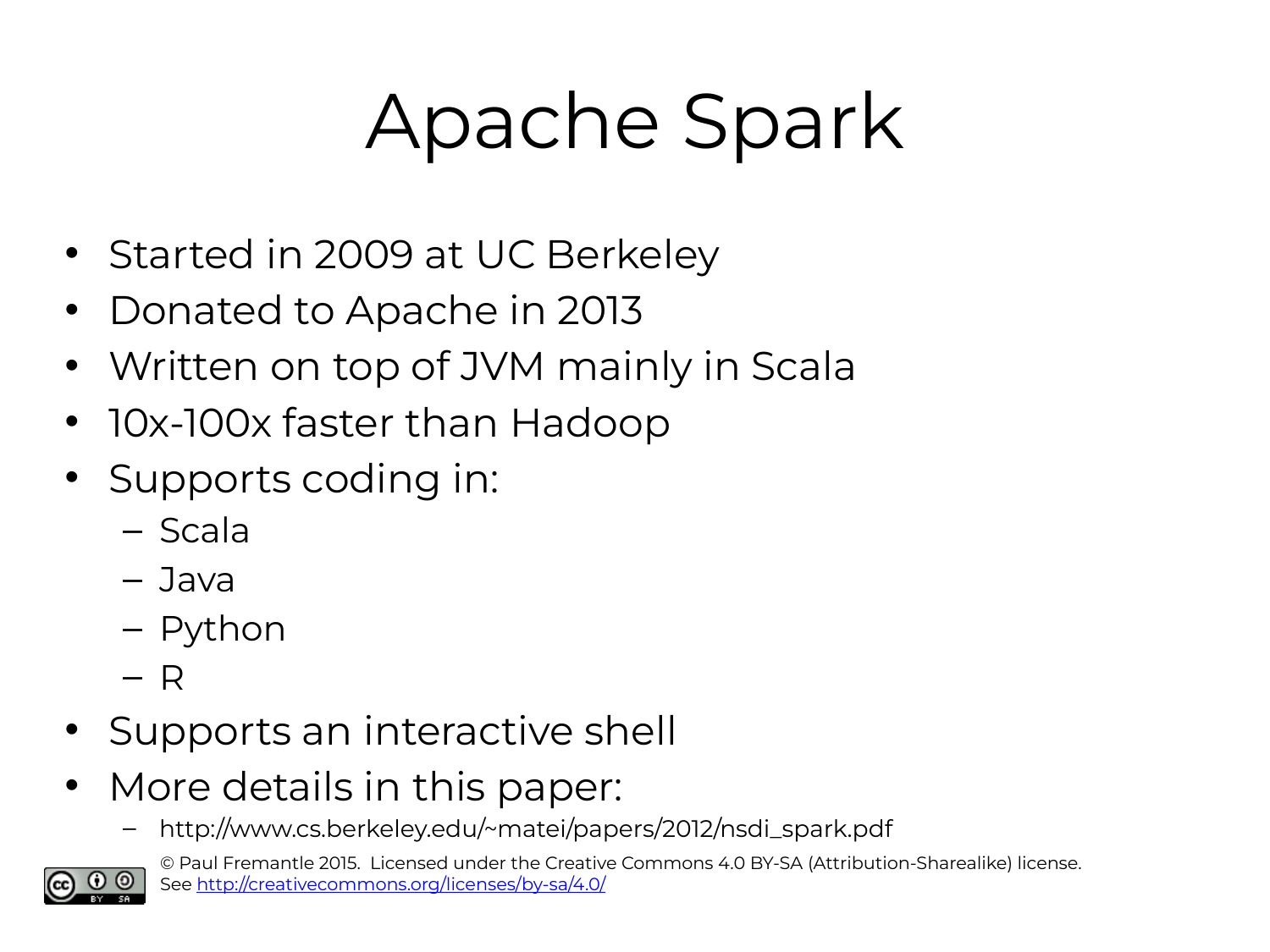

# Apache Spark
Started in 2009 at UC Berkeley
Donated to Apache in 2013
Written on top of JVM mainly in Scala
10x-100x faster than Hadoop
Supports coding in:
Scala
Java
Python
R
Supports an interactive shell
More details in this paper:
http://www.cs.berkeley.edu/~matei/papers/2012/nsdi_spark.pdf